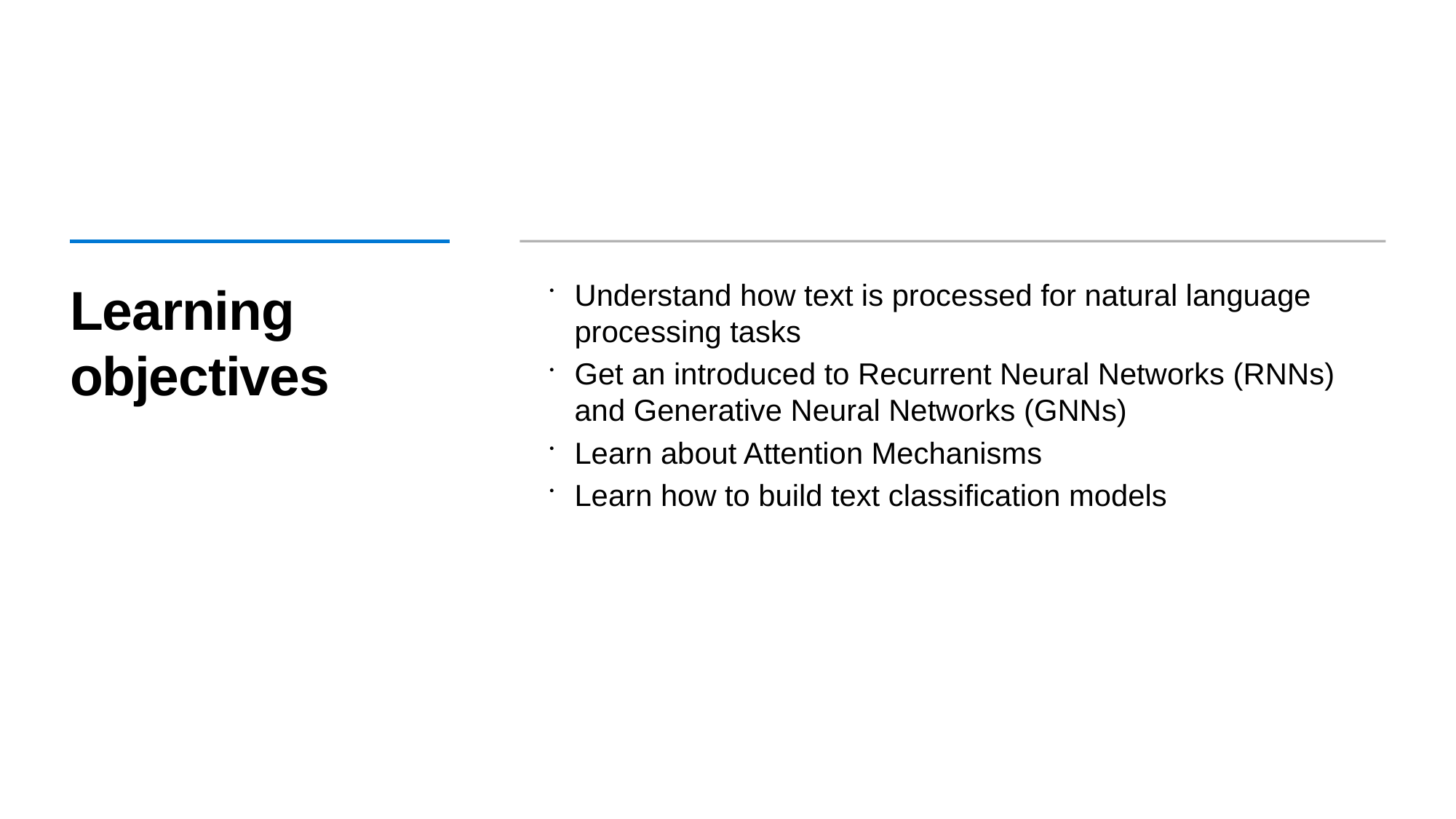

Understand how text is processed for natural language processing tasks
Get an introduced to Recurrent Neural Networks (RNNs) and Generative Neural Networks (GNNs)
Learn about Attention Mechanisms
Learn how to build text classification models
# Learning objectives